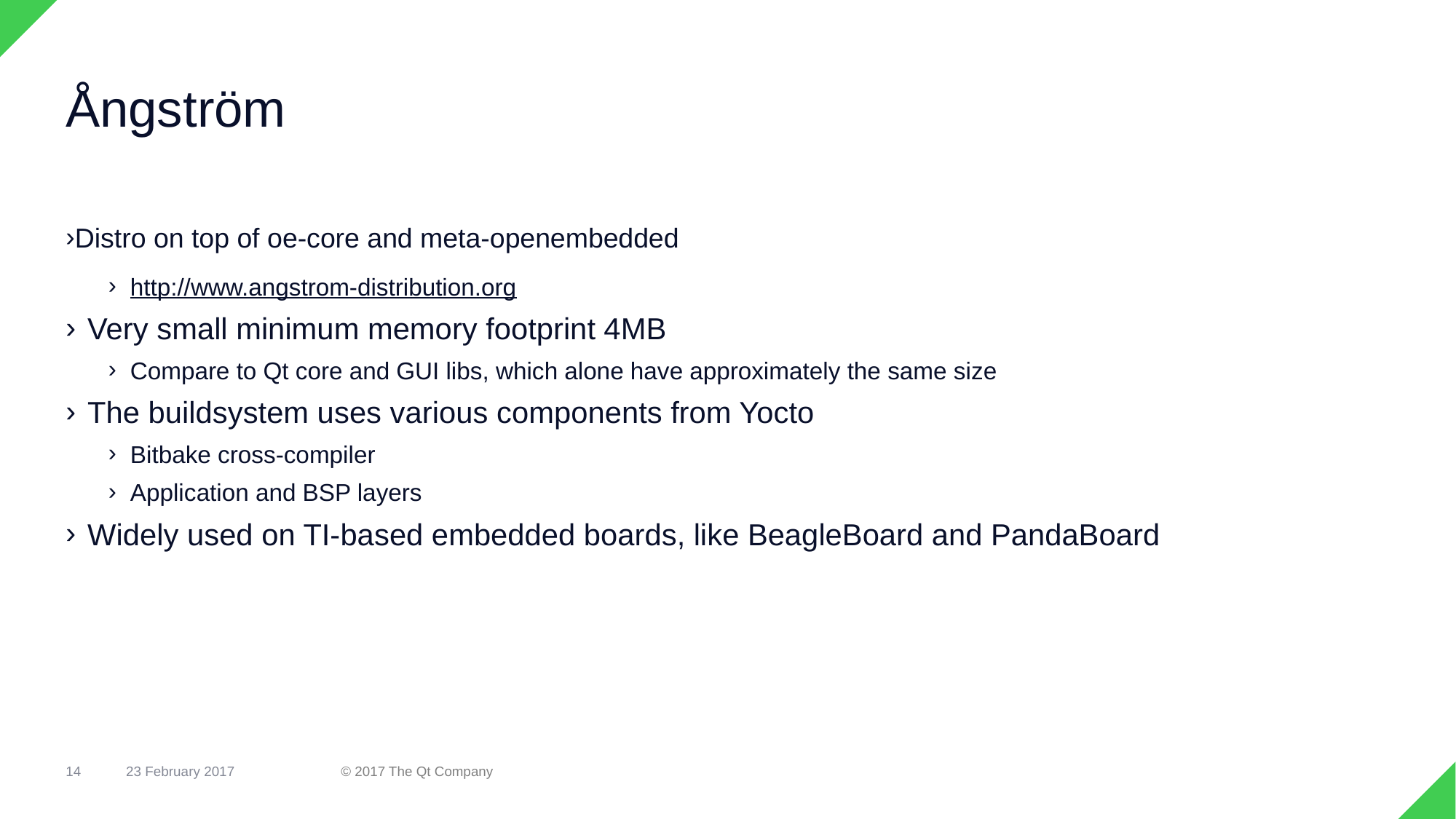

# Ångström
Distro on top of oe-core and meta-openembedded
http://www.angstrom-distribution.org
Very small minimum memory footprint 4MB
Compare to Qt core and GUI libs, which alone have approximately the same size
The buildsystem uses various components from Yocto
Bitbake cross-compiler
Application and BSP layers
Widely used on TI-based embedded boards, like BeagleBoard and PandaBoard
23 February 2017
14
© 2017 The Qt Company